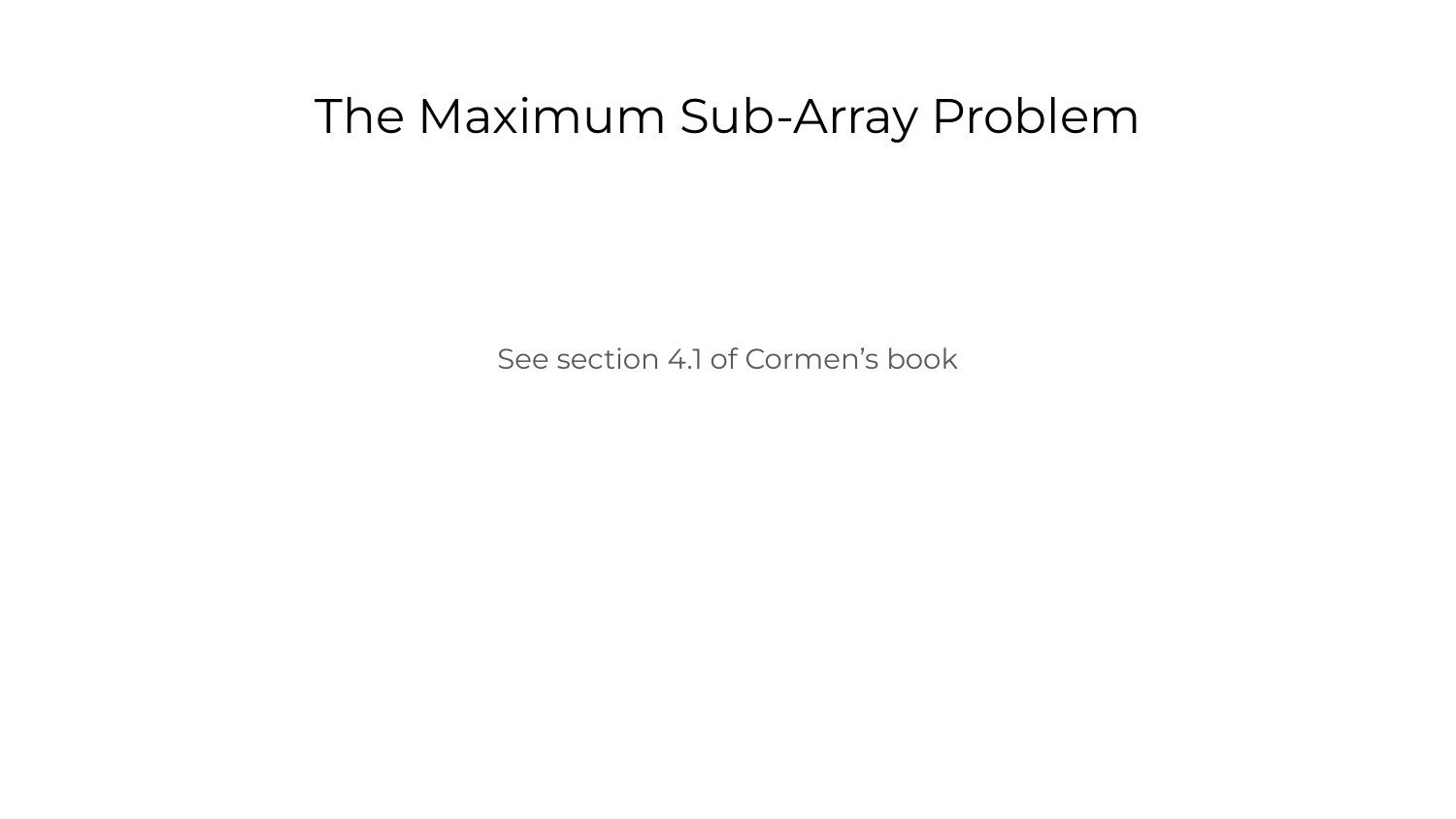

# The Maximum Sub-Array Problem

See section 4.1 of Cormen’s book